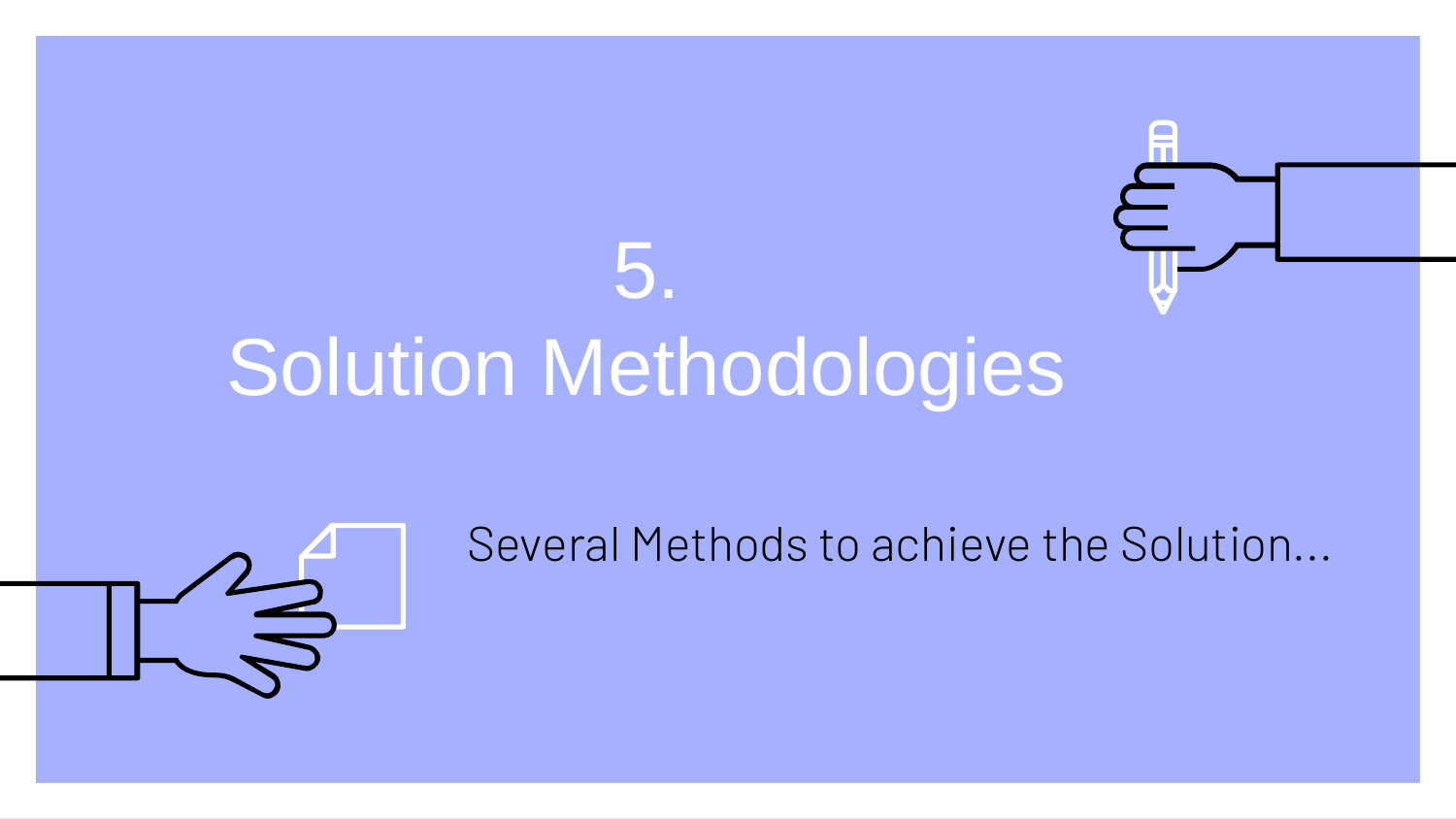

# 5.
Solution Methodologies
Several Methods to achieve the Solution...